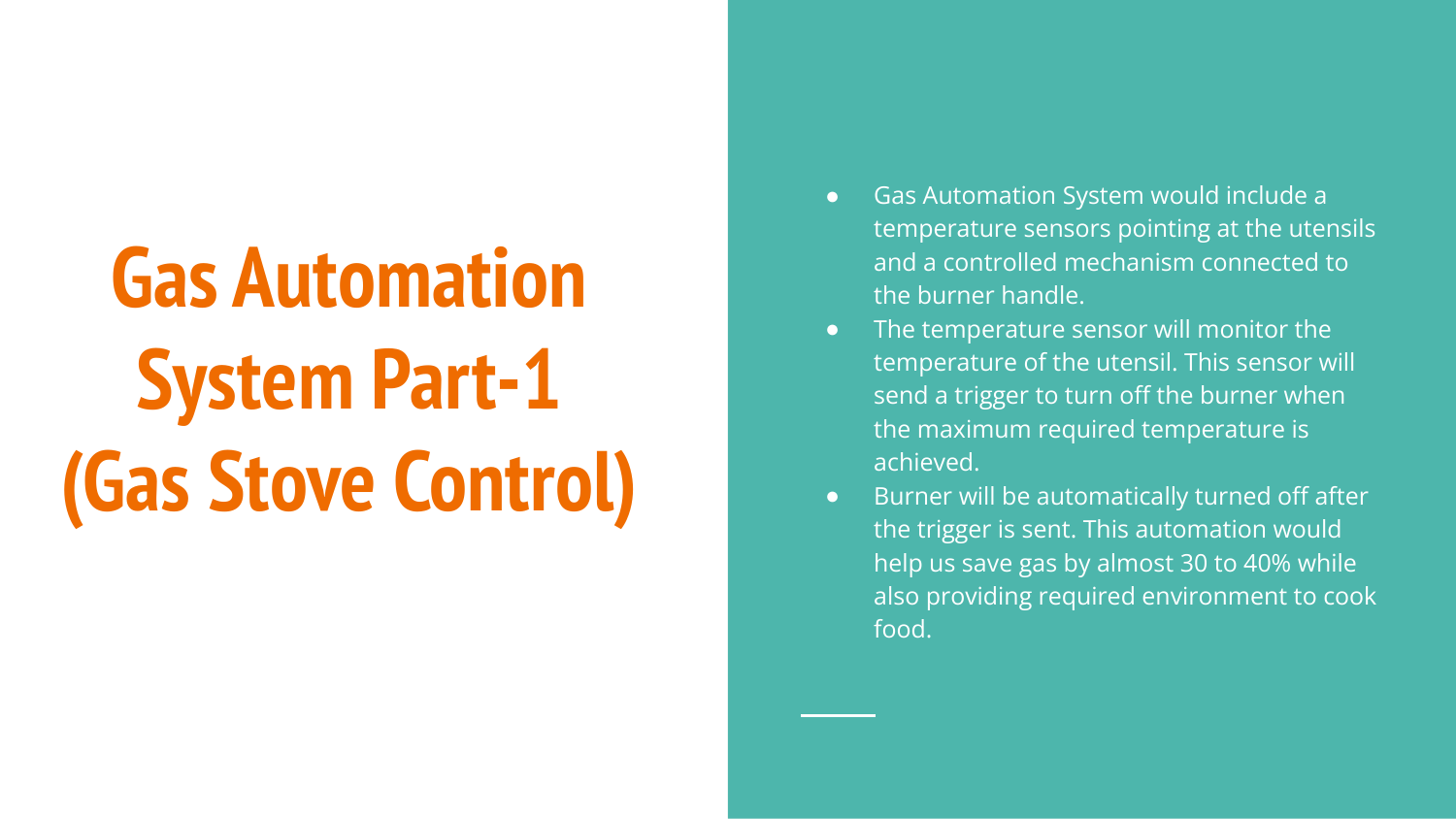

Gas Automation System would include a temperature sensors pointing at the utensils and a controlled mechanism connected to the burner handle.
The temperature sensor will monitor the temperature of the utensil. This sensor will send a trigger to turn off the burner when the maximum required temperature is achieved.
Burner will be automatically turned off after the trigger is sent. This automation would help us save gas by almost 30 to 40% while also providing required environment to cook food.
# Gas Automation System Part-1 (Gas Stove Control)